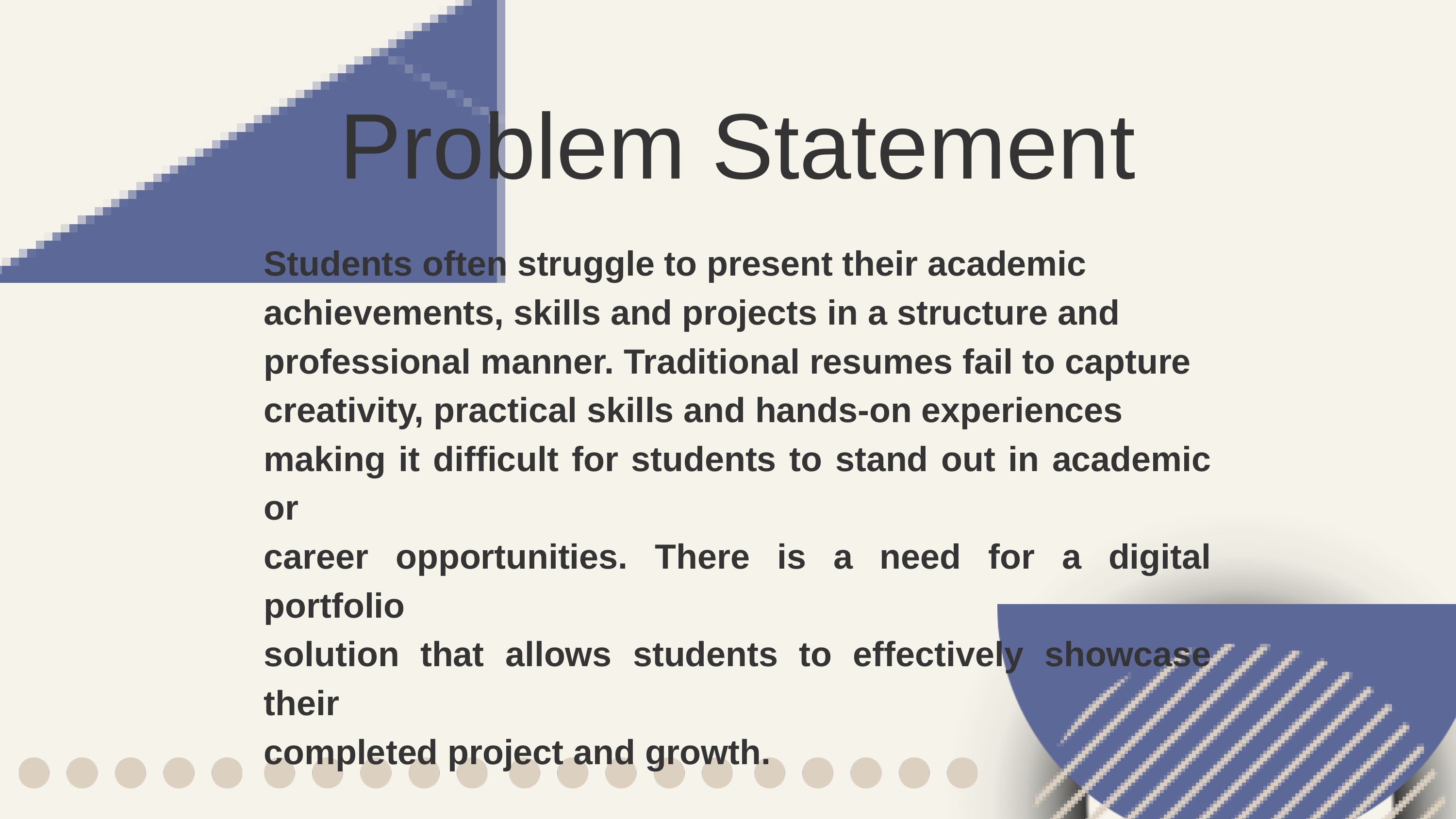

Problem Statement
Students often struggle to present their academic
achievements, skills and projects in a structure and
professional manner. Traditional resumes fail to capture
creativity, practical skills and hands-on experiences
making it difficult for students to stand out in academic or
career opportunities. There is a need for a digital portfolio
solution that allows students to effectively showcase their
completed project and growth.